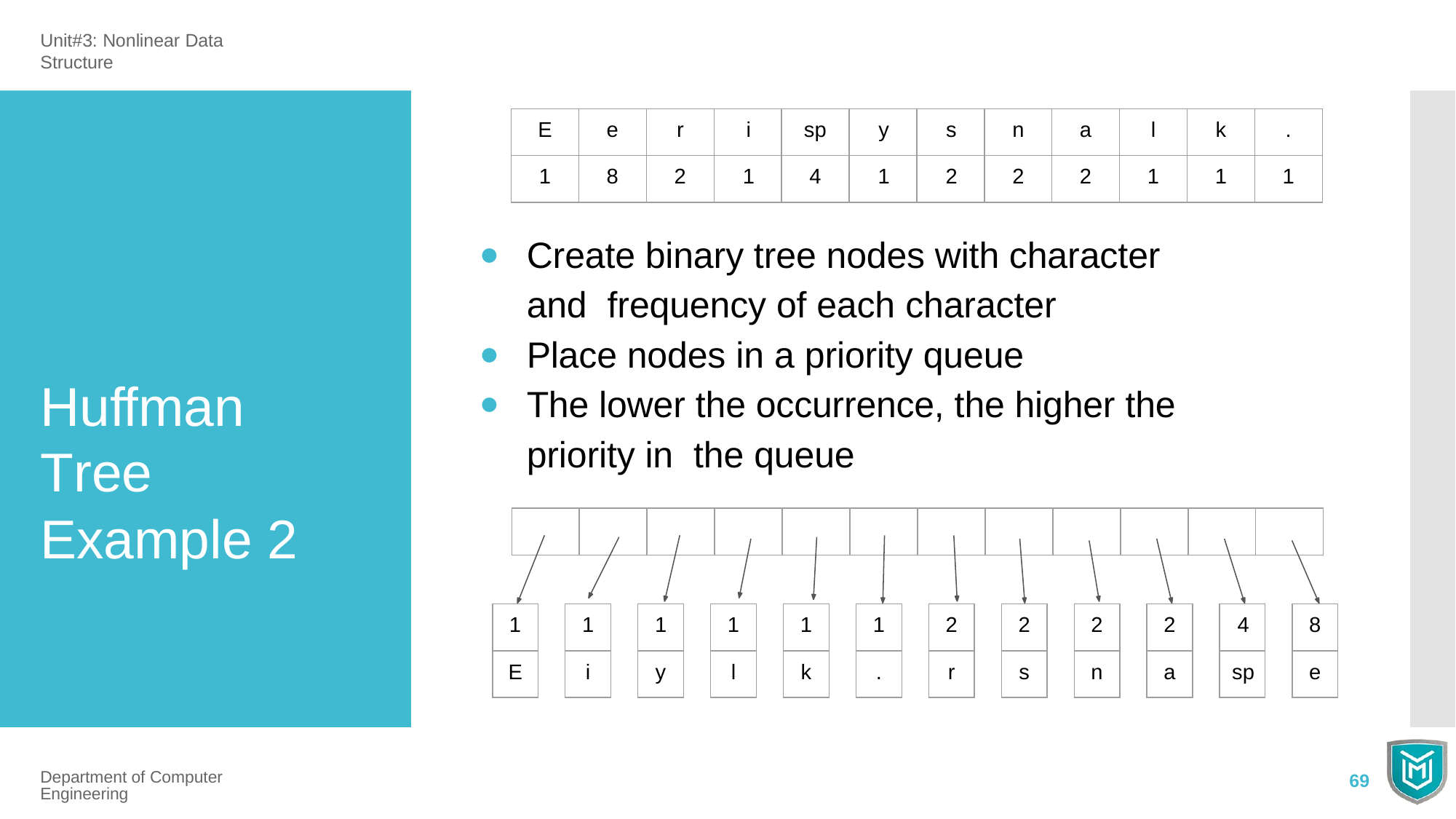

Unit#3: Nonlinear Data Structure
| E | e | r | i | sp | y | s | n | a | l | k | . |
| --- | --- | --- | --- | --- | --- | --- | --- | --- | --- | --- | --- |
| 1 | 8 | 2 | 1 | 4 | 1 | 2 | 2 | 2 | 1 | 1 | 1 |
Create binary tree nodes with character and  frequency of each character
Place nodes in a priority queue
The lower the occurrence, the higher the priority in  the queue
Huffman Tree
Example 2

| 1 |  | 1 |  | 1 |  | 1 |  | 1 |  | 1 |  | 2 |  | 2 |  | 2 |  | 2 |  | 4 |  | 8 |
| --- | --- | --- | --- | --- | --- | --- | --- | --- | --- | --- | --- | --- | --- | --- | --- | --- | --- | --- | --- | --- | --- | --- |
| E |  | i |  | y |  | l |  | k |  | . |  | r |  | s |  | n |  | a |  | sp |  | e |
Department of Computer Engineering
69